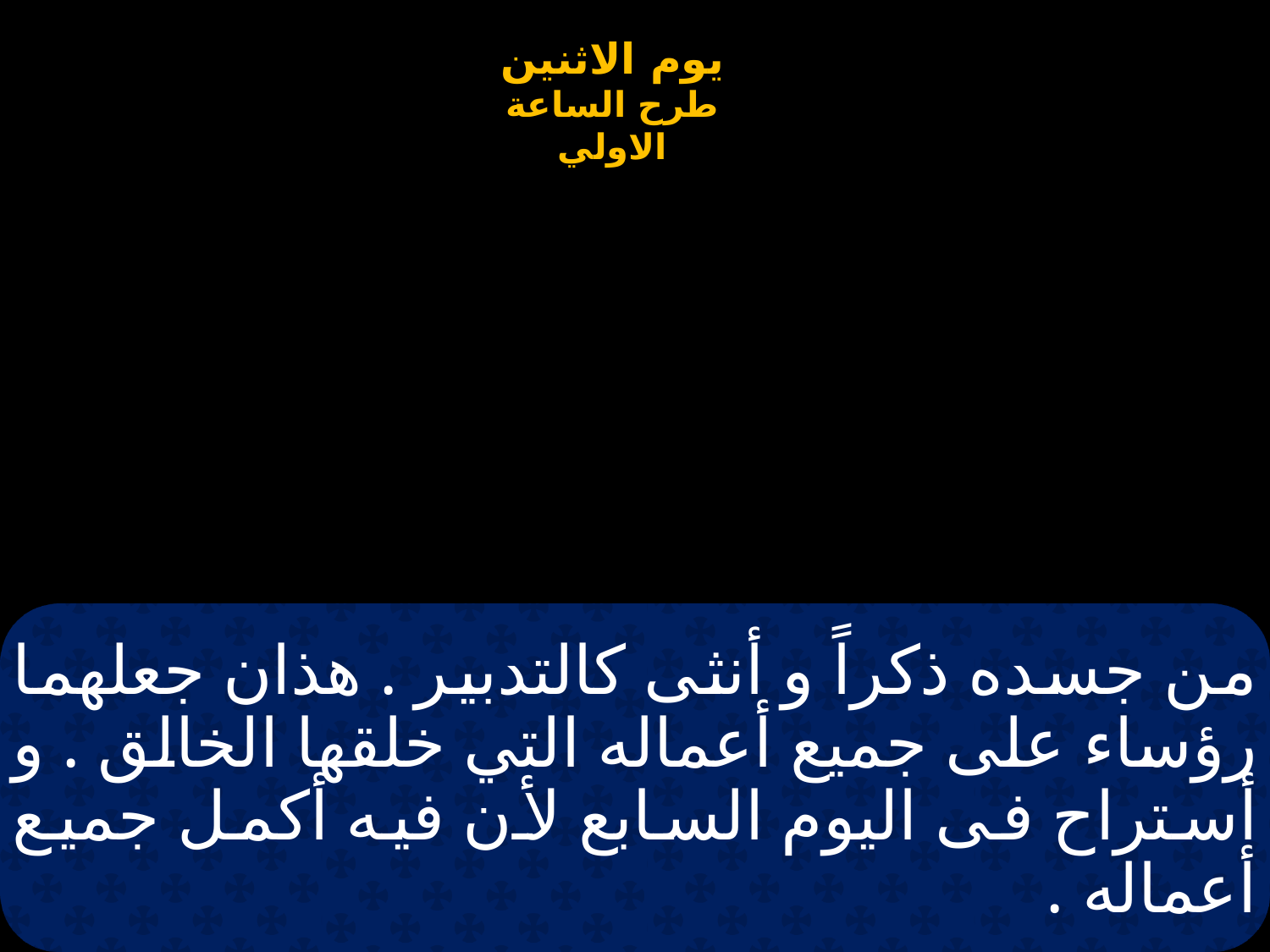

# من جسده ذكراً و أنثى كالتدبير . هذان جعلهما رؤساء على جميع أعماله التي خلقها الخالق . و أستراح فى اليوم السابع لأن فيه أكمل جميع أعماله .